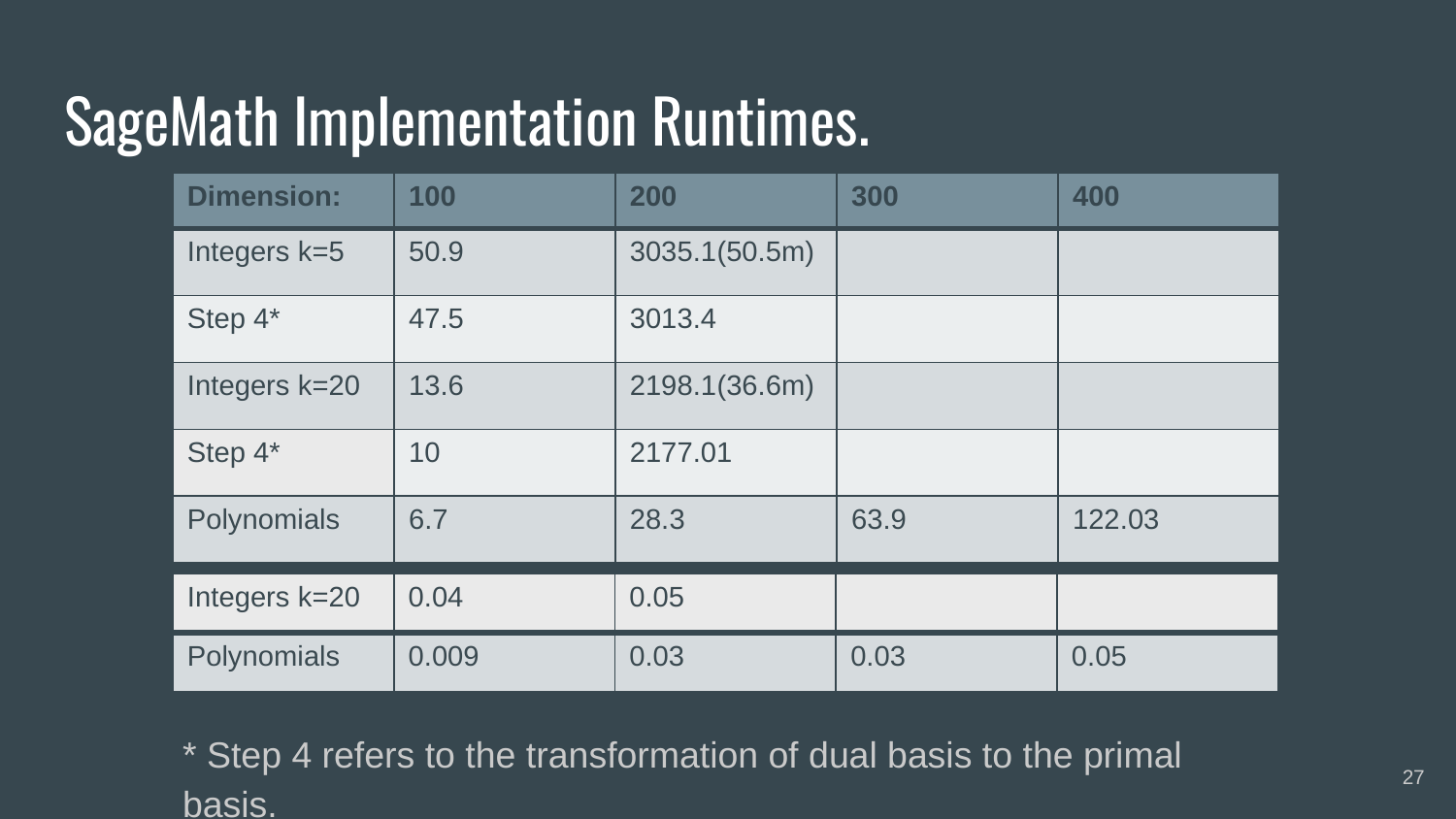

# SageMath Implementation Runtimes.
| Dimension: | 100 | 200 | 300 | 400 |
| --- | --- | --- | --- | --- |
| Integers k=5 | 50.9 | 3035.1(50.5m) |  |  |
| Step 4\* | 47.5 | 3013.4 |  |  |
| Integers k=20 | 13.6 | 2198.1(36.6m) |  |  |
| Step 4\* | 10 | 2177.01 |  |  |
| Polynomials | 6.7 | 28.3 | 63.9 | 122.03 |
| Integers k=20 | 0.04 | 0.05 |  |  |
| --- | --- | --- | --- | --- |
| Polynomials | 0.009 | 0.03 | 0.03 | 0.05 |
* Step 4 refers to the transformation of dual basis to the primal basis.
27